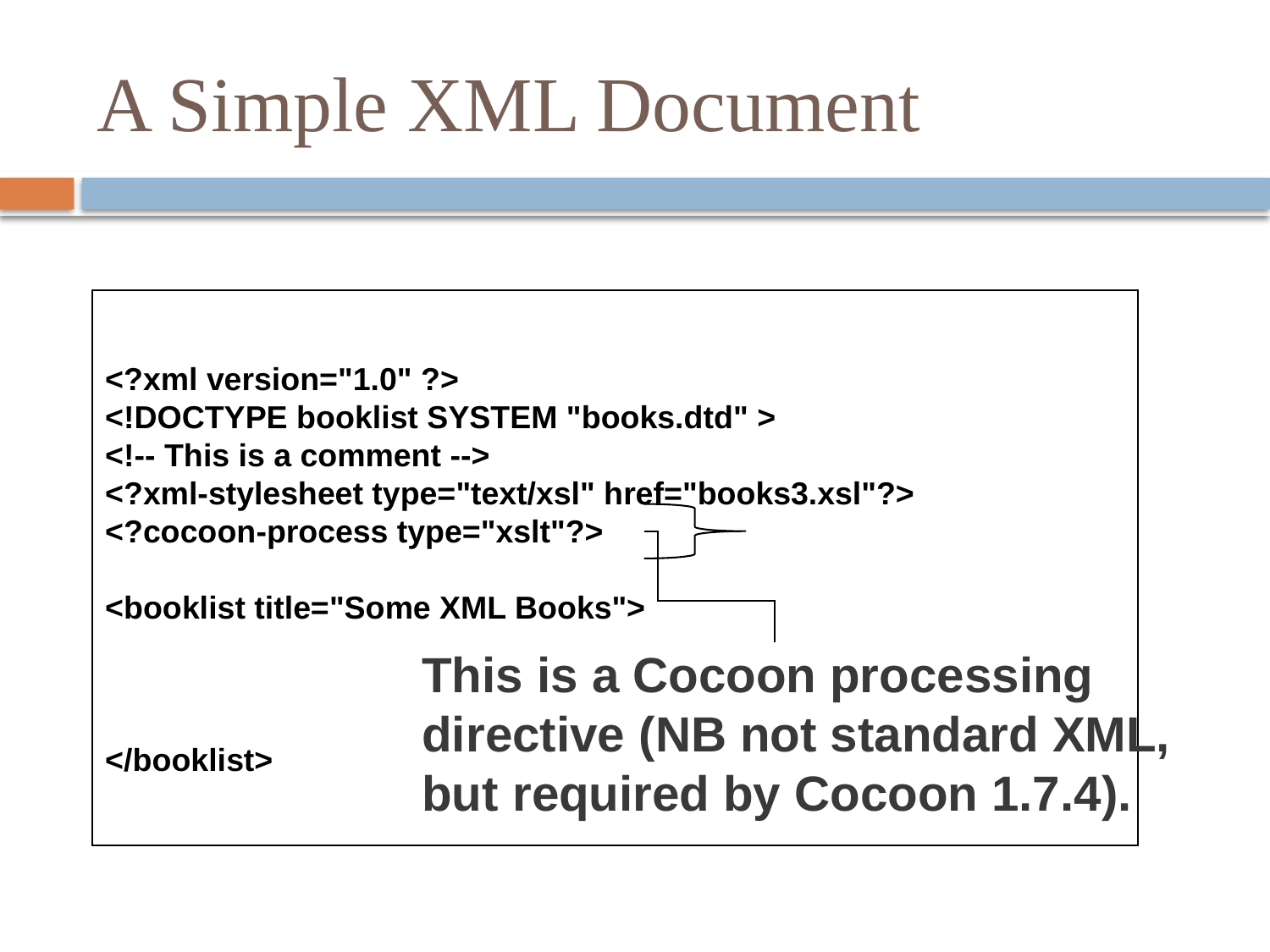

# A Simple XML Document
<?xml version="1.0" ?>
<!DOCTYPE booklist SYSTEM "books.dtd" >
<!-- This is a comment -->
<?xml-stylesheet type="text/xsl" href="books3.xsl"?>
<?cocoon-process type="xslt"?>

<booklist title="Some XML Books">

</booklist>

This is a Cocoon processing
directive (NB not standard XML,
but required by Cocoon 1.7.4).